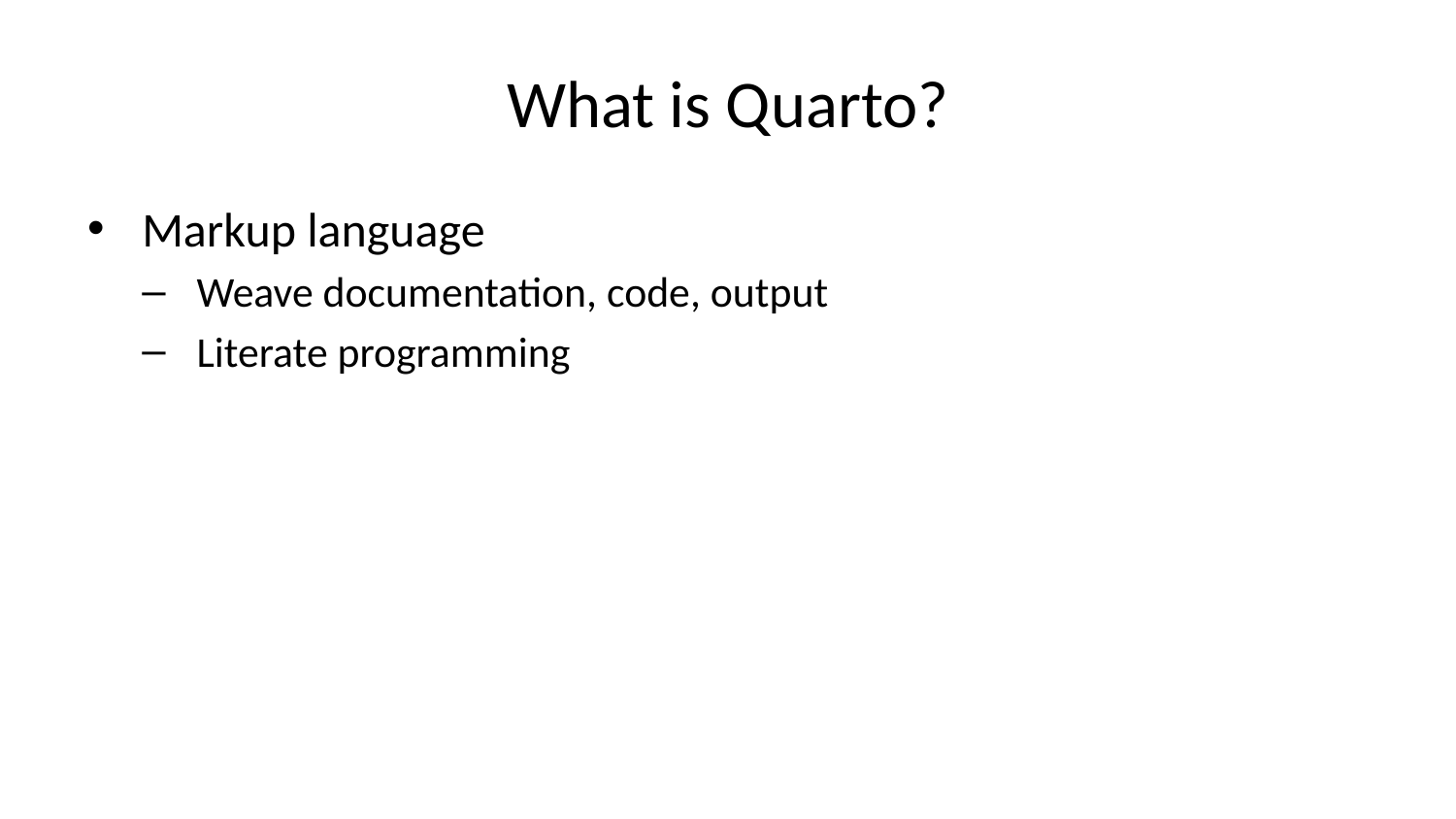

# What is Quarto?
Markup language
Weave documentation, code, output
Literate programming